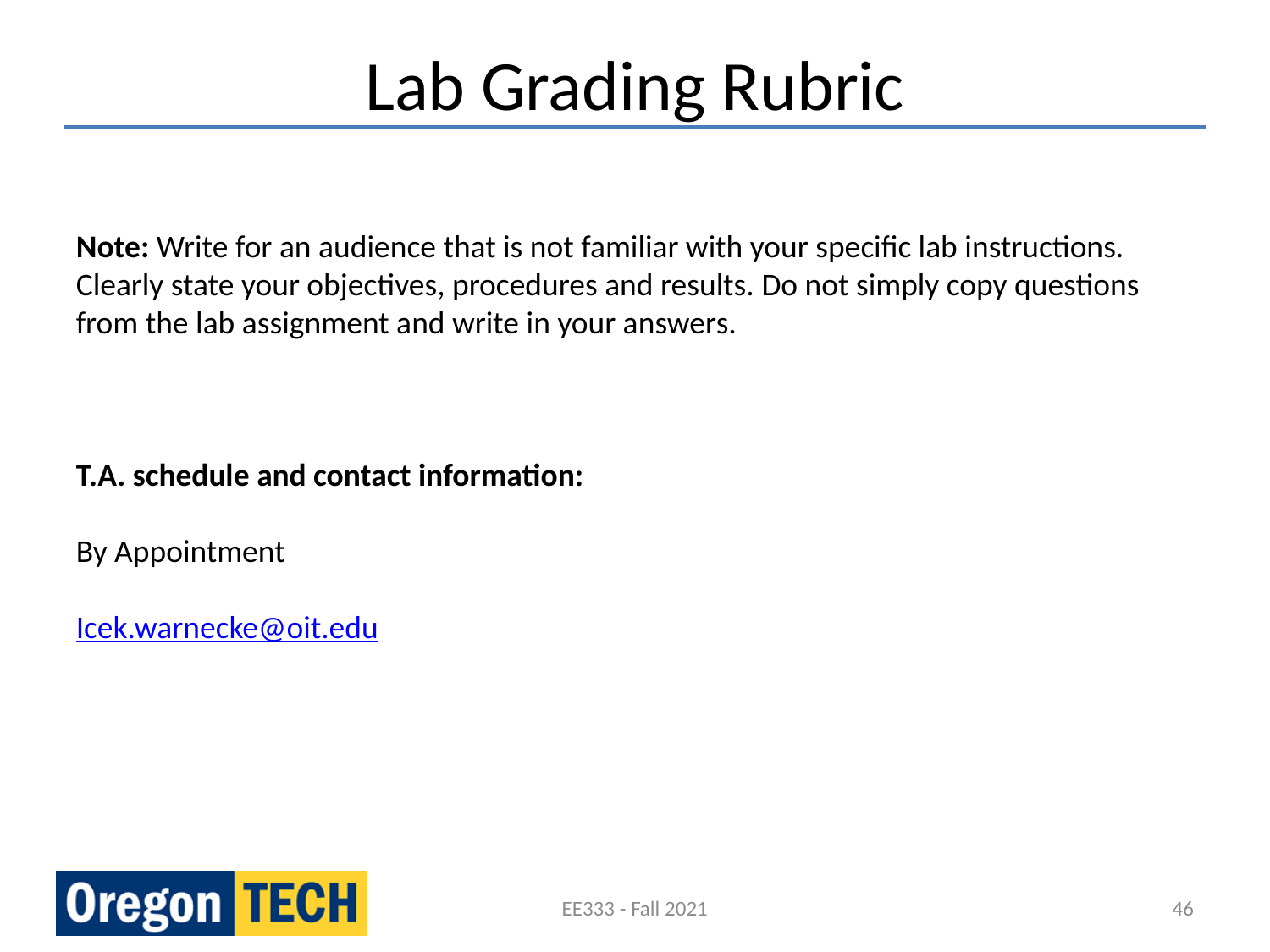

# Lab Grading Rubric
Note: Write for an audience that is not familiar with your specific lab instructions. Clearly state your objectives, procedures and results. Do not simply copy questions from the lab assignment and write in your answers.

T.A. schedule and contact information:

By Appointment

Icek.warnecke@oit.edu

EE333 - Fall 2021
46